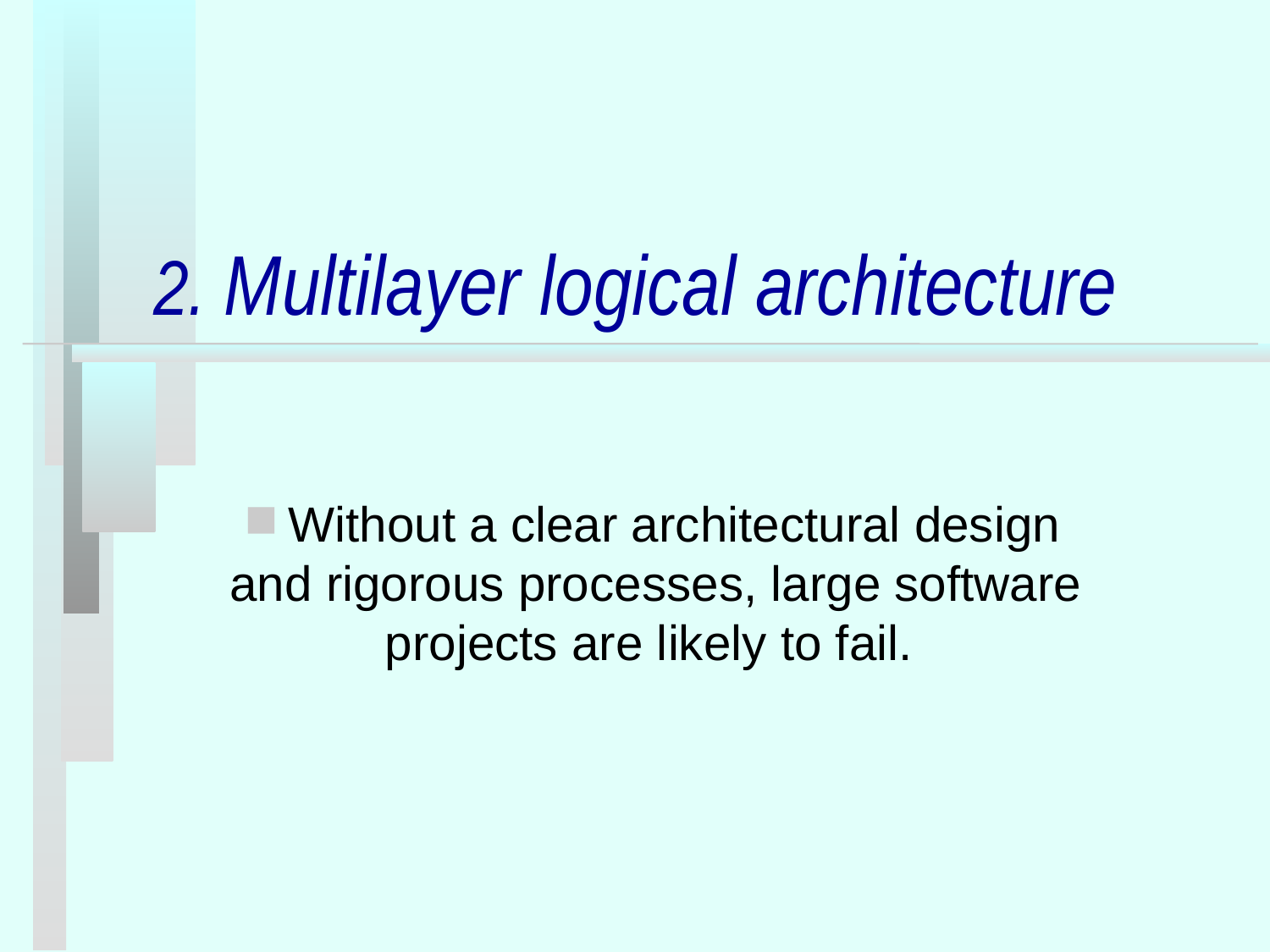

# 2. Multilayer logical architecture
 Without a clear architectural design and rigorous processes, large software projects are likely to fail.